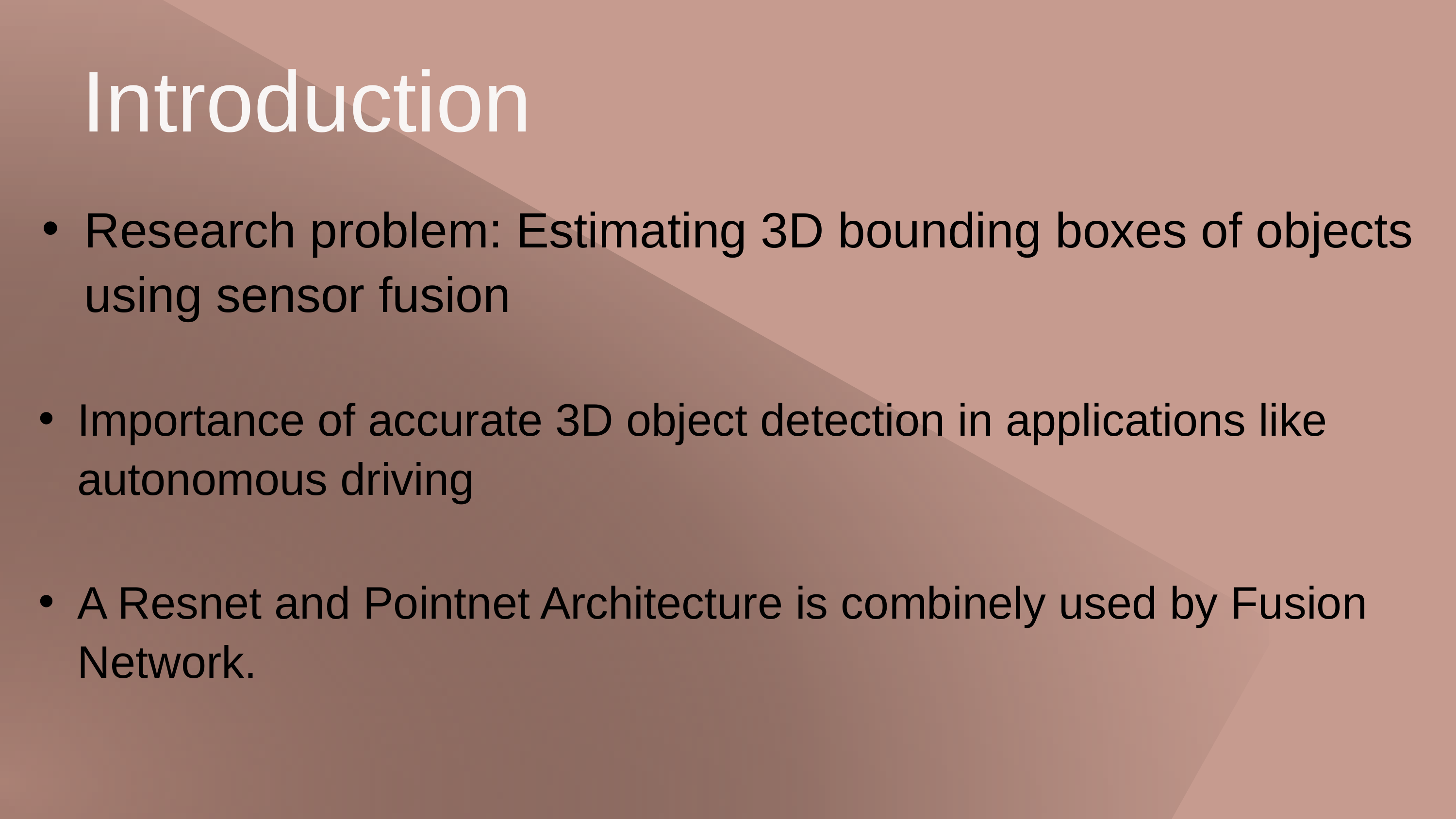

Introduction

Research problem: Estimating 3D bounding boxes of objects using sensor fusion
Importance of accurate 3D object detection in applications like autonomous driving
A Resnet and Pointnet Architecture is combinely used by Fusion Network.